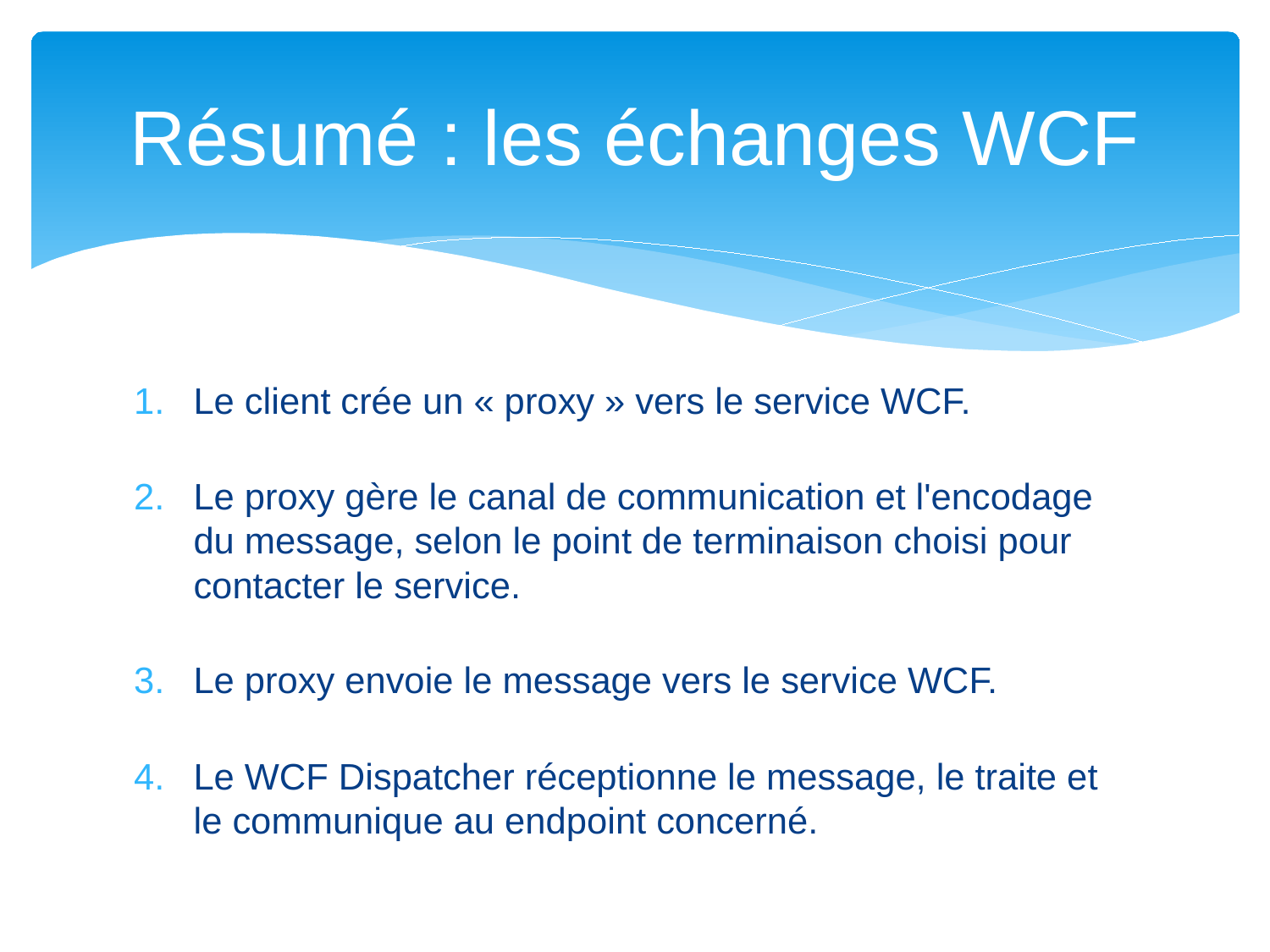

# Résumé : les échanges WCF
Le client crée un « proxy » vers le service WCF.
Le proxy gère le canal de communication et l'encodage du message, selon le point de terminaison choisi pour contacter le service.
Le proxy envoie le message vers le service WCF.
Le WCF Dispatcher réceptionne le message, le traite et le communique au endpoint concerné.